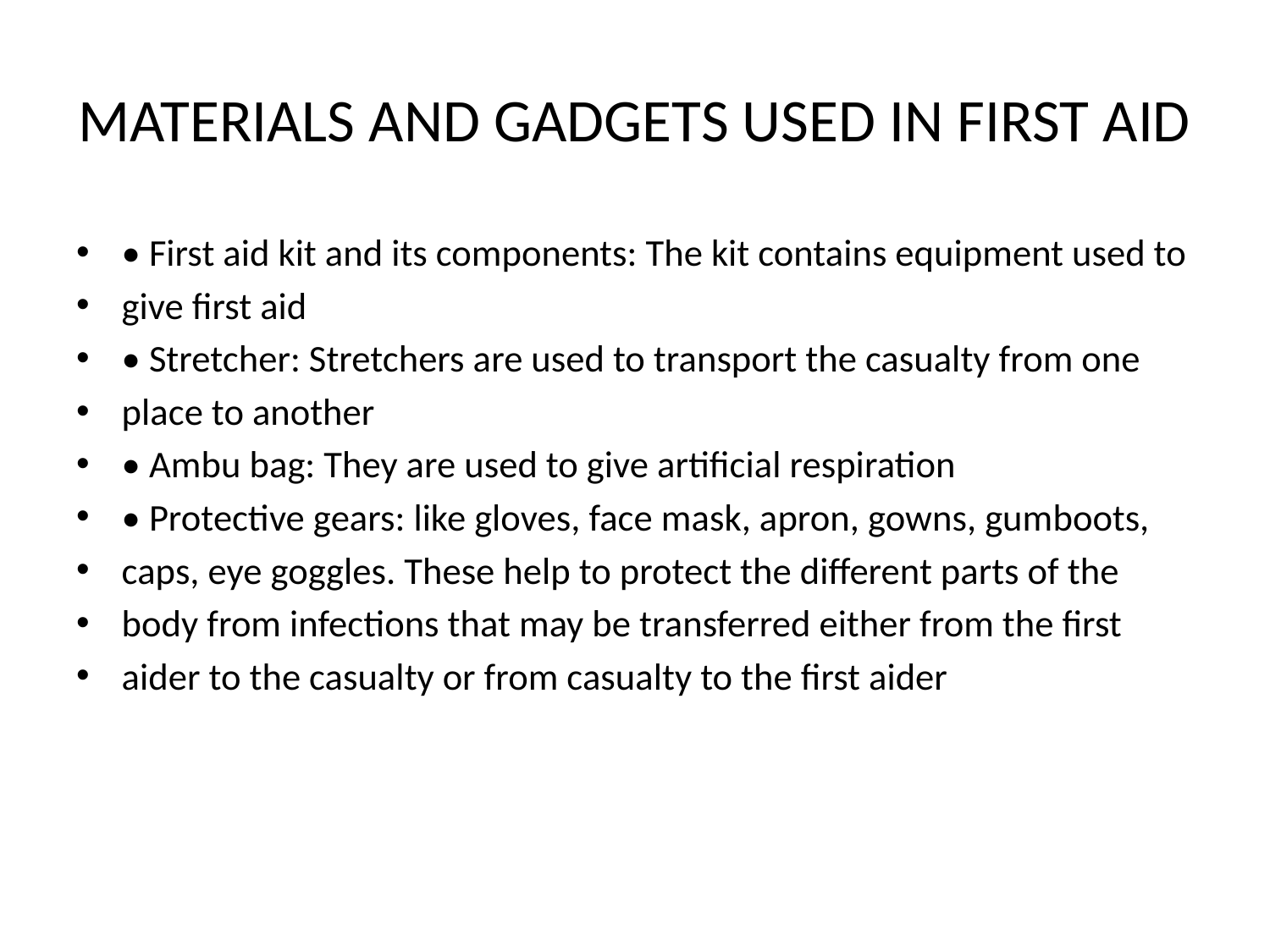

# MATERIALS AND GADGETS USED IN FIRST AID
• First aid kit and its components: The kit contains equipment used to
give first aid
• Stretcher: Stretchers are used to transport the casualty from one
place to another
• Ambu bag: They are used to give artificial respiration
• Protective gears: like gloves, face mask, apron, gowns, gumboots,
caps, eye goggles. These help to protect the different parts of the
body from infections that may be transferred either from the first
aider to the casualty or from casualty to the first aider